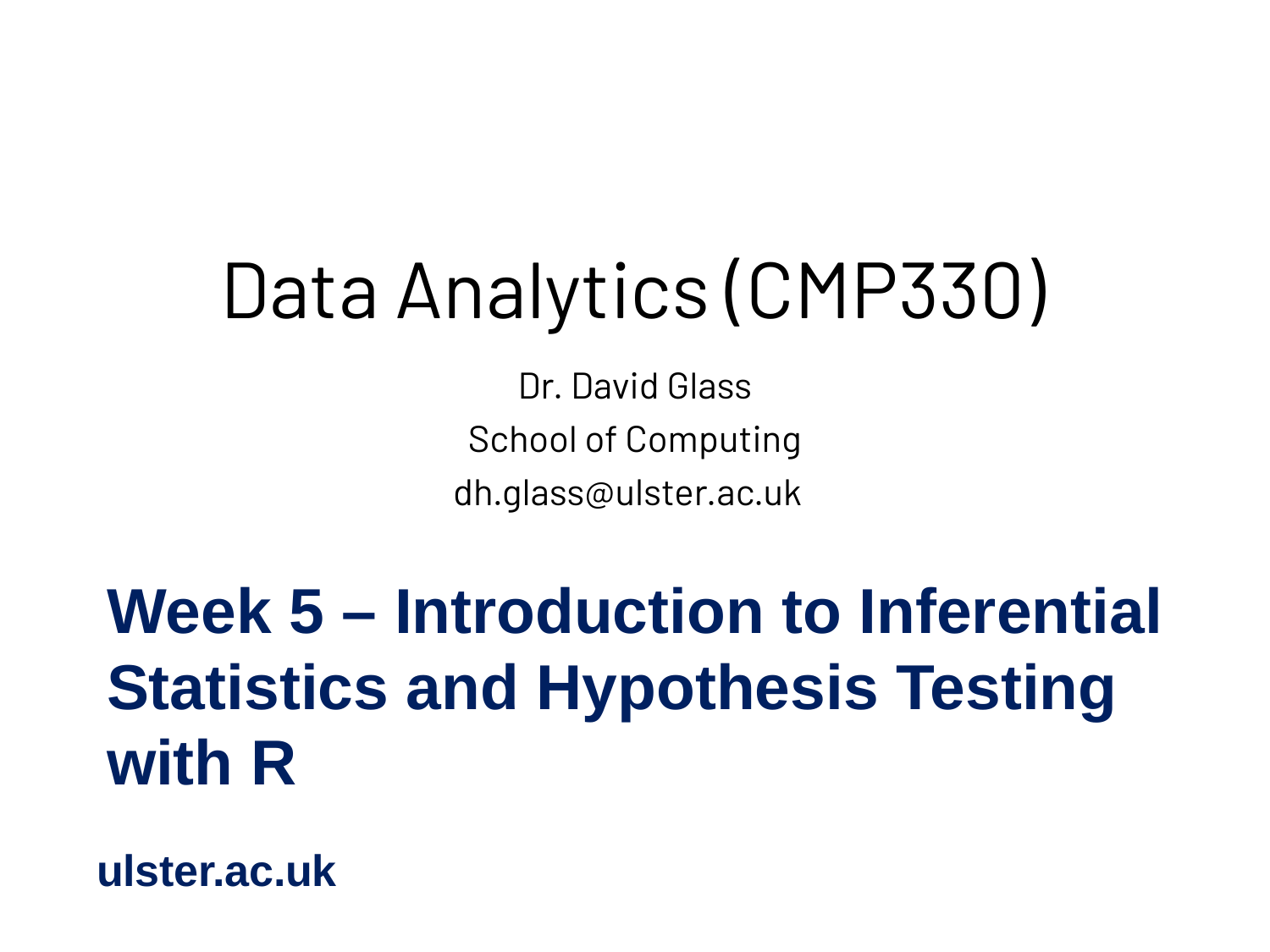

Data Analytics (CMP330)
Dr. David Glass
School of Computing
dh.glass@ulster.ac.uk
Week 5 – Introduction to Inferential Statistics and Hypothesis Testing with R
ulster.ac.uk